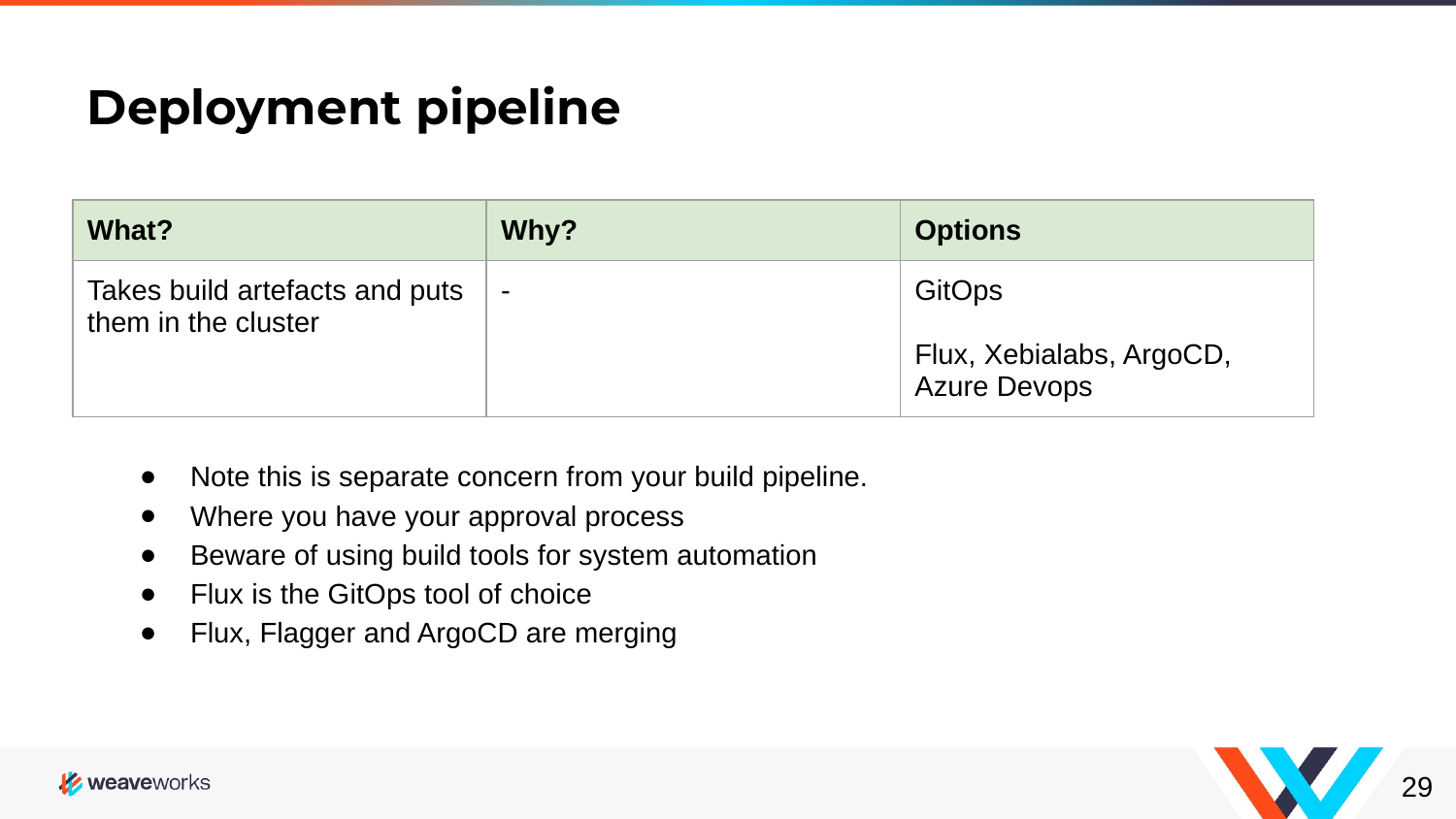

# Deployment pipeline

| What? | Why? | Options |
| --- | --- | --- |
| Takes build artefacts and puts them in the cluster | - | GitOps Flux, Xebialabs, ArgoCD, Azure Devops |
Note this is separate concern from your build pipeline.
Where you have your approval process
Beware of using build tools for system automation
Flux is the GitOps tool of choice
Flux, Flagger and ArgoCD are merging
29